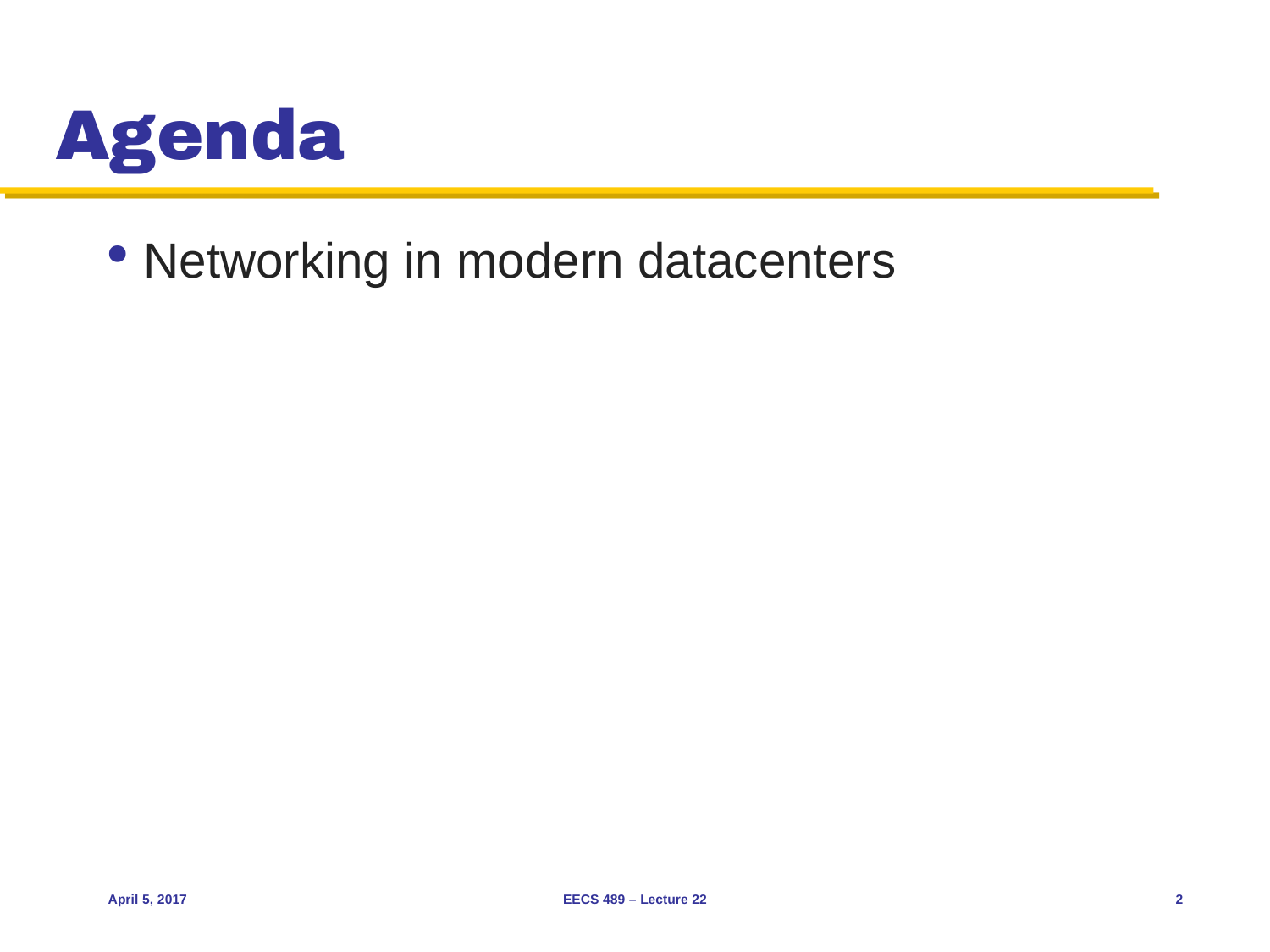

# Agenda
Networking in modern datacenters
April 5, 2017
EECS 489 – Lecture 22
2